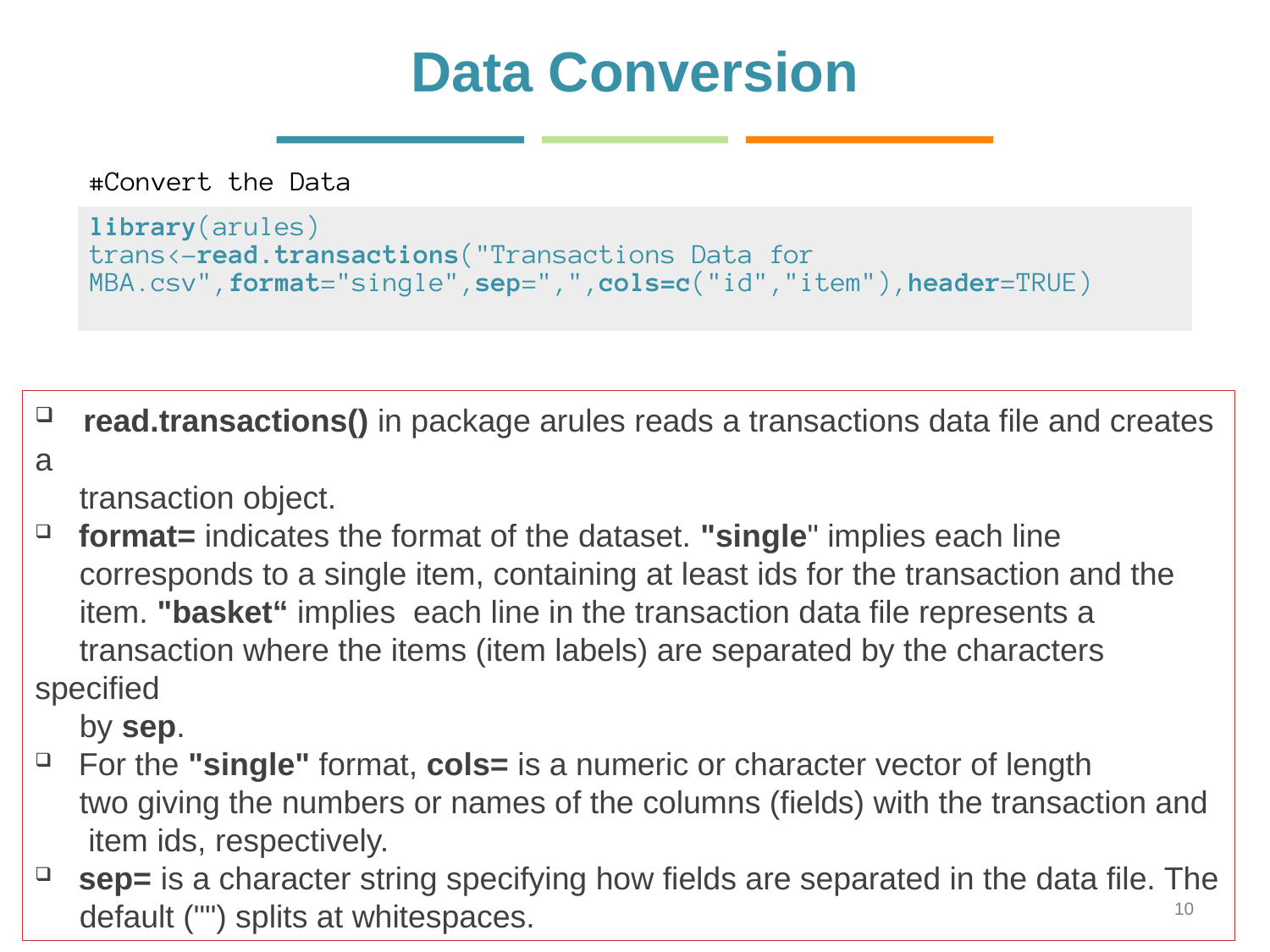

# Data Conversion

#Convert the Data
| library(arules) trans<-read.transactions("Transactions Data for MBA.csv",format="single",sep=",",cols=c("id","item"),header=TRUE) |
| --- |
   read.transactions() in package arules reads a transactions data file and creates a
     transaction object.
   format= indicates the format of the dataset. "single" implies each line
     corresponds to a single item, containing at least ids for the transaction and the
     item. "basket“ implies  each line in the transaction data file represents a
     transaction where the items (item labels) are separated by the characters specified
     by sep.
   For the "single" format, cols= is a numeric or character vector of length
     two giving the numbers or names of the columns (fields) with the transaction and
      item ids, respectively.
   sep= is a character string specifying how fields are separated in the data file. The
     default ("") splits at whitespaces.
10